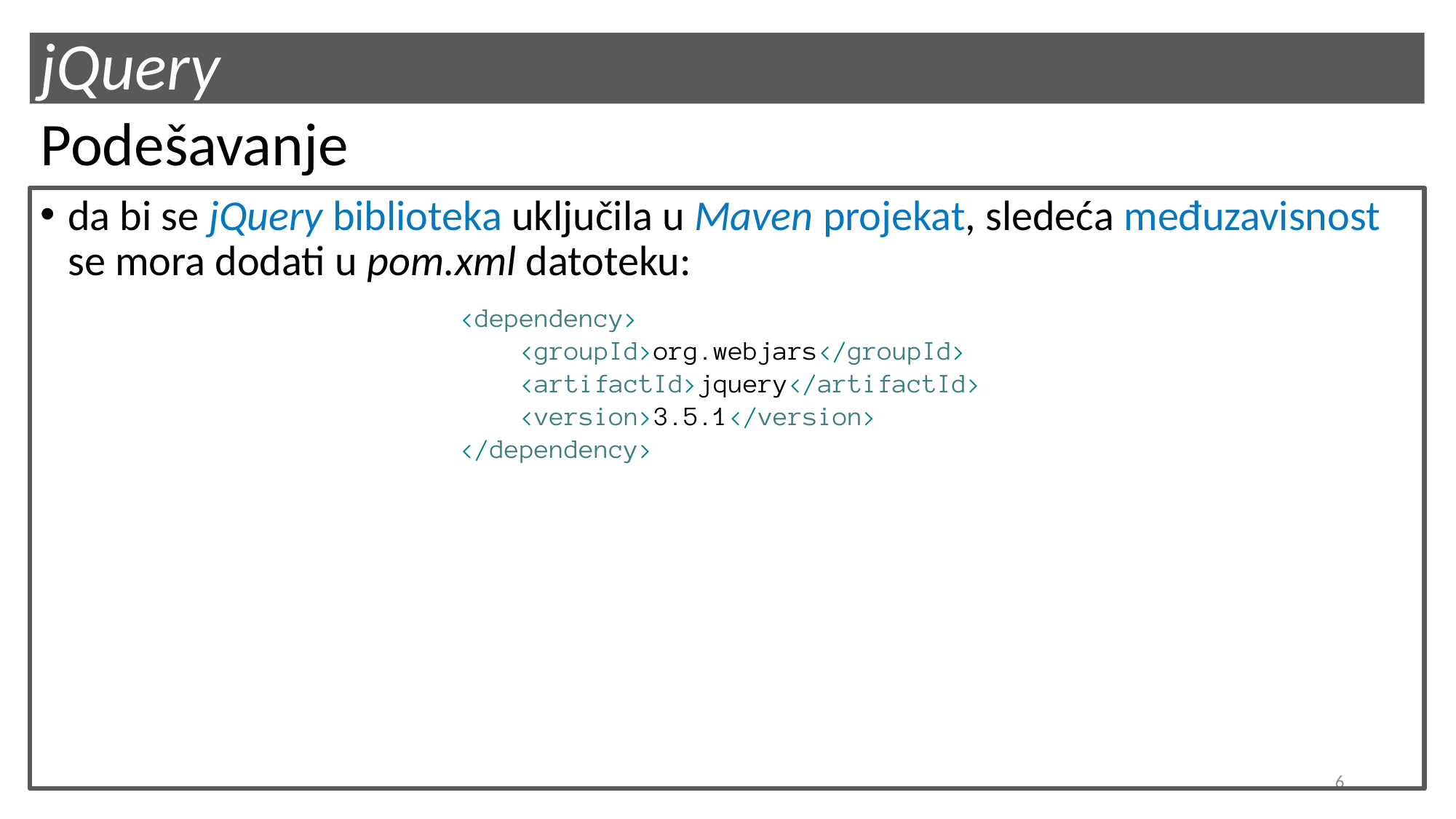

# jQuery
Podešavanje
da bi se jQuery biblioteka uključila u Maven projekat, sledeća međuzavisnost se mora dodati u pom.xml datoteku:

<dependency>
    <groupId>org.webjars</groupId>
    <artifactId>jquery</artifactId>
    <version>3.5.1</version>
</dependency>
6